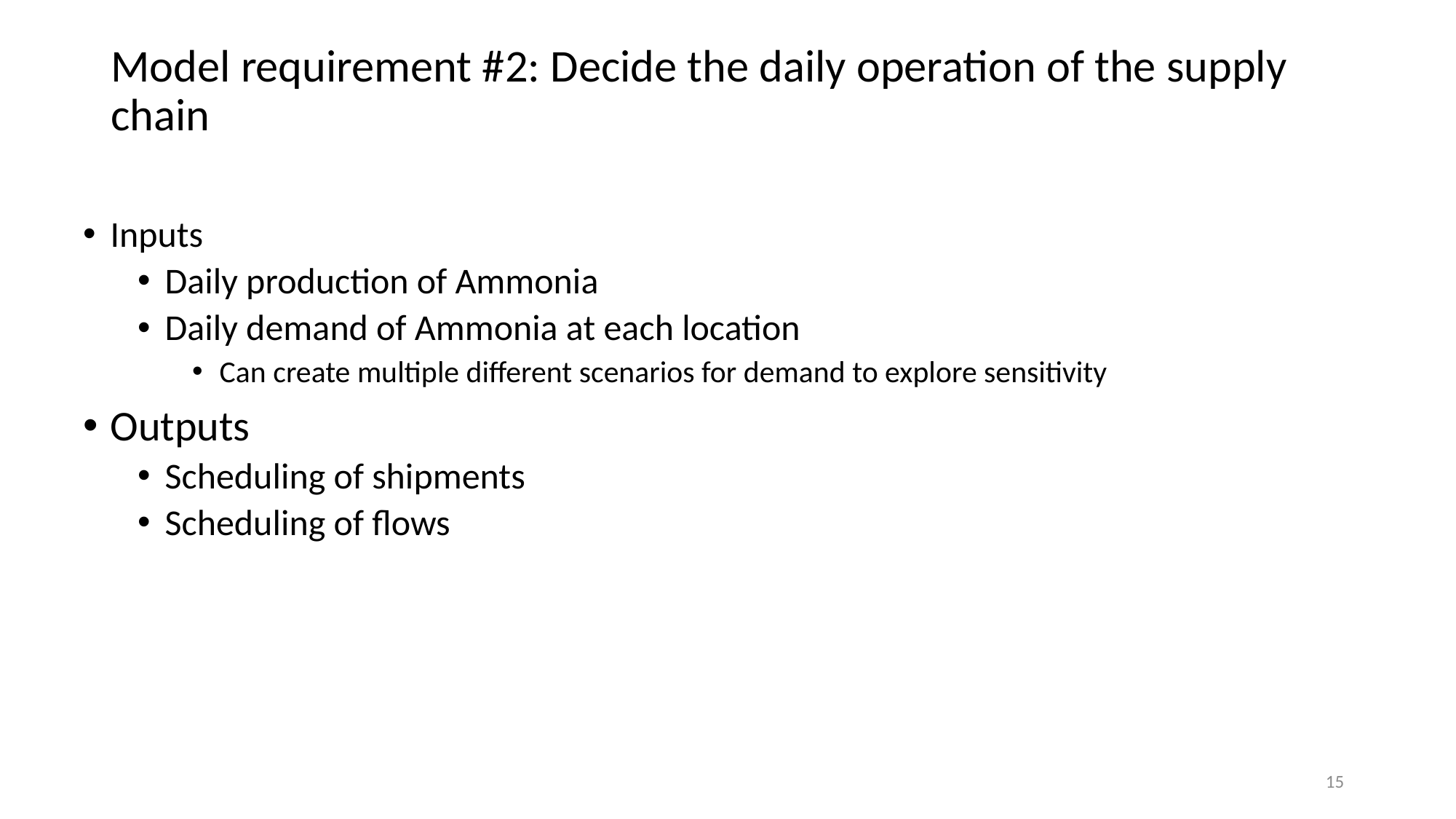

# Model requirement #2: Decide the daily operation of the supply chain
Inputs
Daily production of Ammonia
Daily demand of Ammonia at each location
Can create multiple different scenarios for demand to explore sensitivity
Outputs
Scheduling of shipments
Scheduling of flows
15